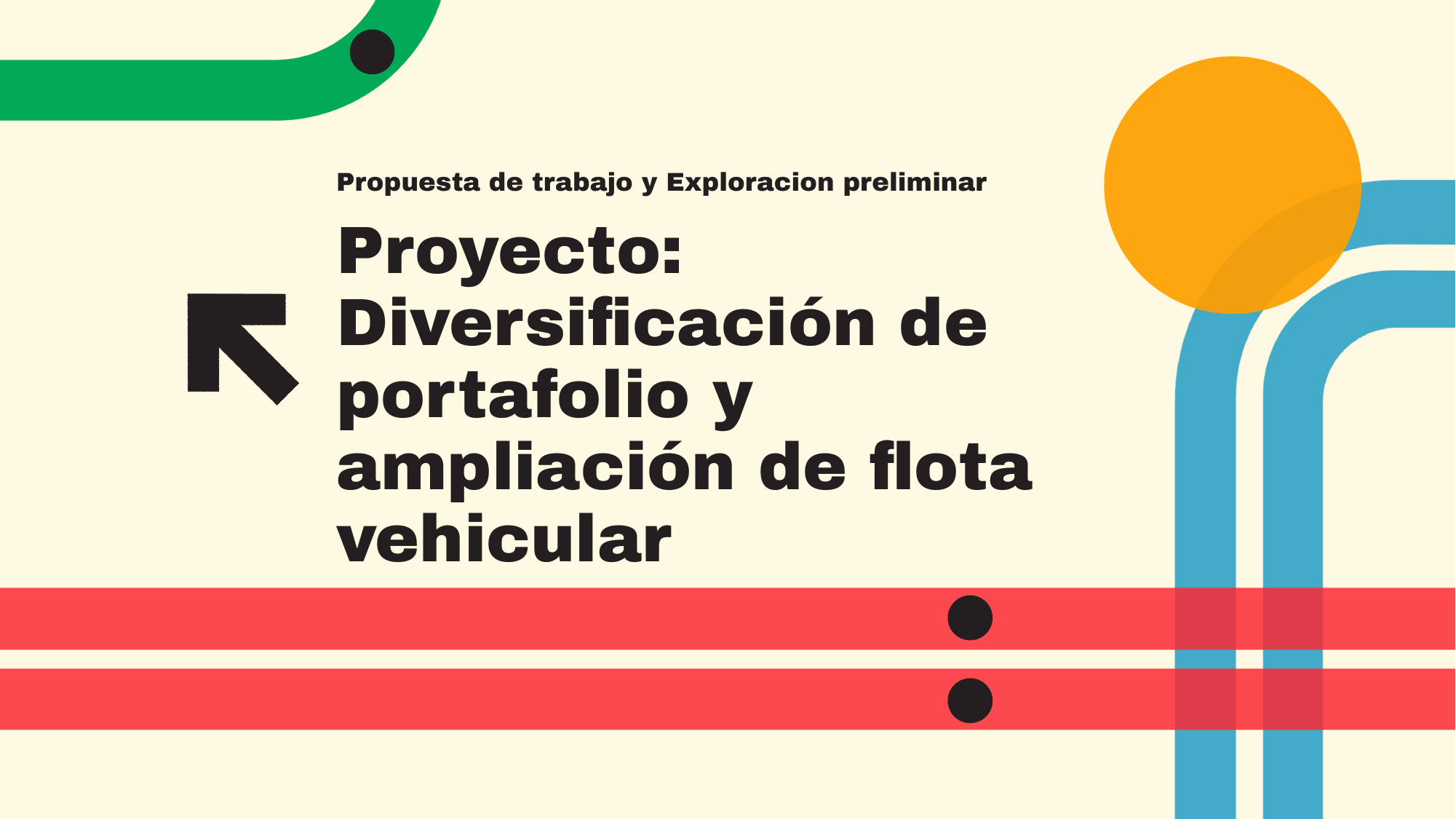

Propuesta de trabajo y Exploracion preliminar
# Proyecto: Diversificación de portafolio y ampliación de flota vehicular